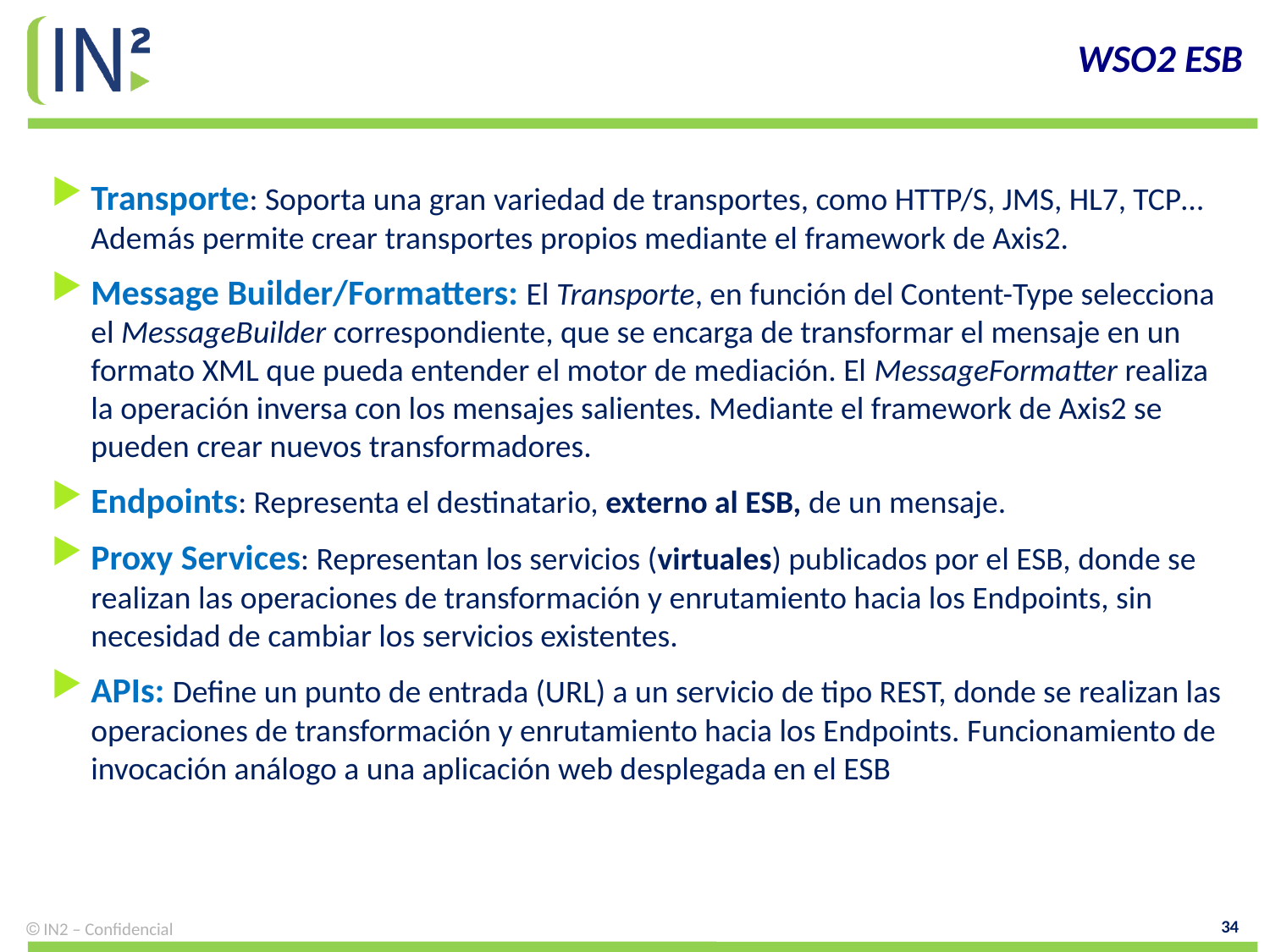

# WSO2 ESB

Transporte: Soporta una gran variedad de transportes, como HTTP/S, JMS, HL7, TCP… Además permite crear transportes propios mediante el framework de Axis2.
Message Builder/Formatters: El Transporte, en función del Content-Type selecciona el MessageBuilder correspondiente, que se encarga de transformar el mensaje en un formato XML que pueda entender el motor de mediación. El MessageFormatter realiza la operación inversa con los mensajes salientes. Mediante el framework de Axis2 se pueden crear nuevos transformadores.
Endpoints: Representa el destinatario, externo al ESB, de un mensaje.
Proxy Services: Representan los servicios (virtuales) publicados por el ESB, donde se realizan las operaciones de transformación y enrutamiento hacia los Endpoints, sin necesidad de cambiar los servicios existentes.
APIs: Define un punto de entrada (URL) a un servicio de tipo REST, donde se realizan las operaciones de transformación y enrutamiento hacia los Endpoints. Funcionamiento de invocación análogo a una aplicación web desplegada en el ESB